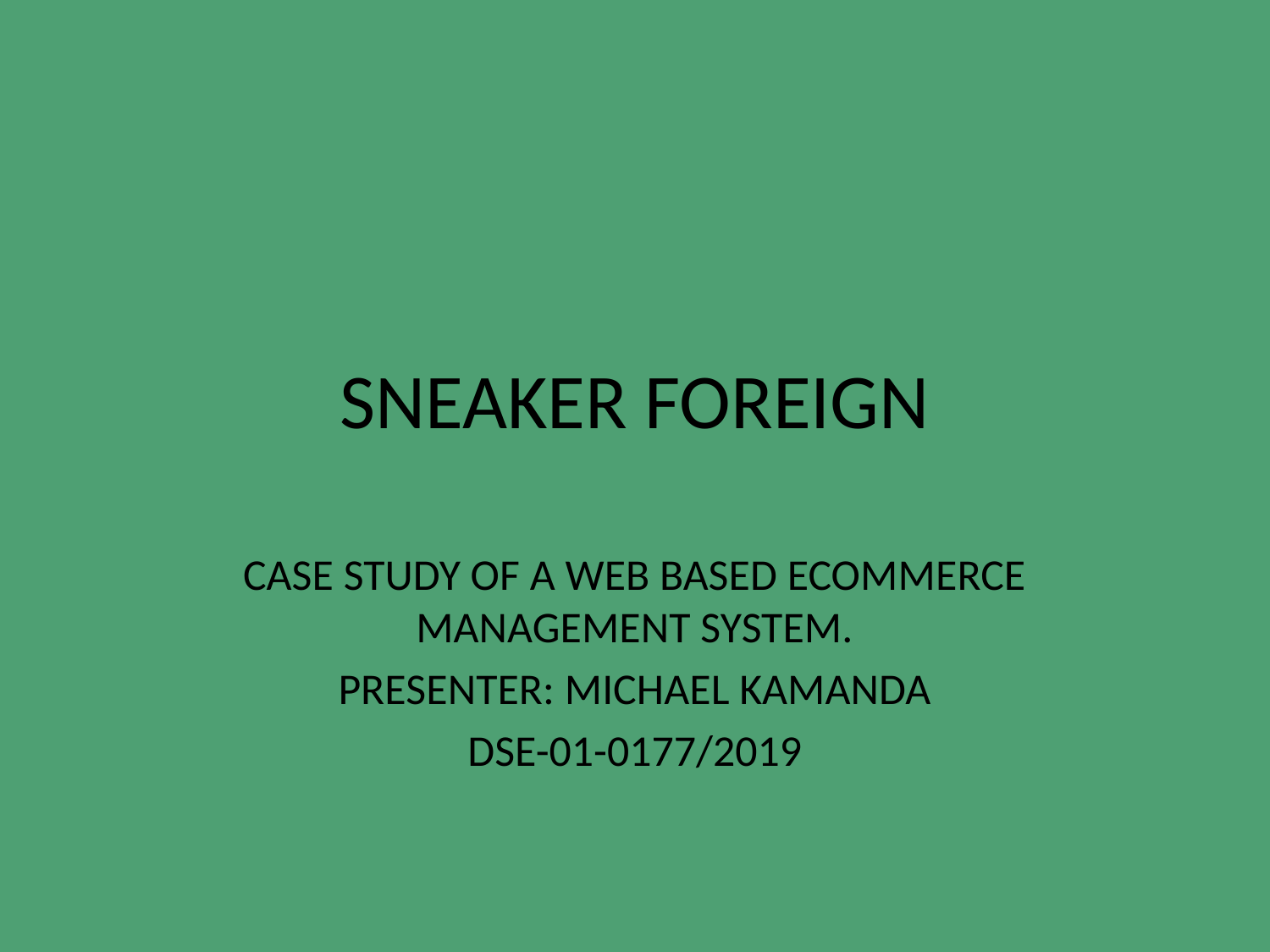

# SNEAKER FOREIGN
CASE STUDY OF A WEB BASED ECOMMERCE MANAGEMENT SYSTEM.
PRESENTER: MICHAEL KAMANDA
DSE-01-0177/2019